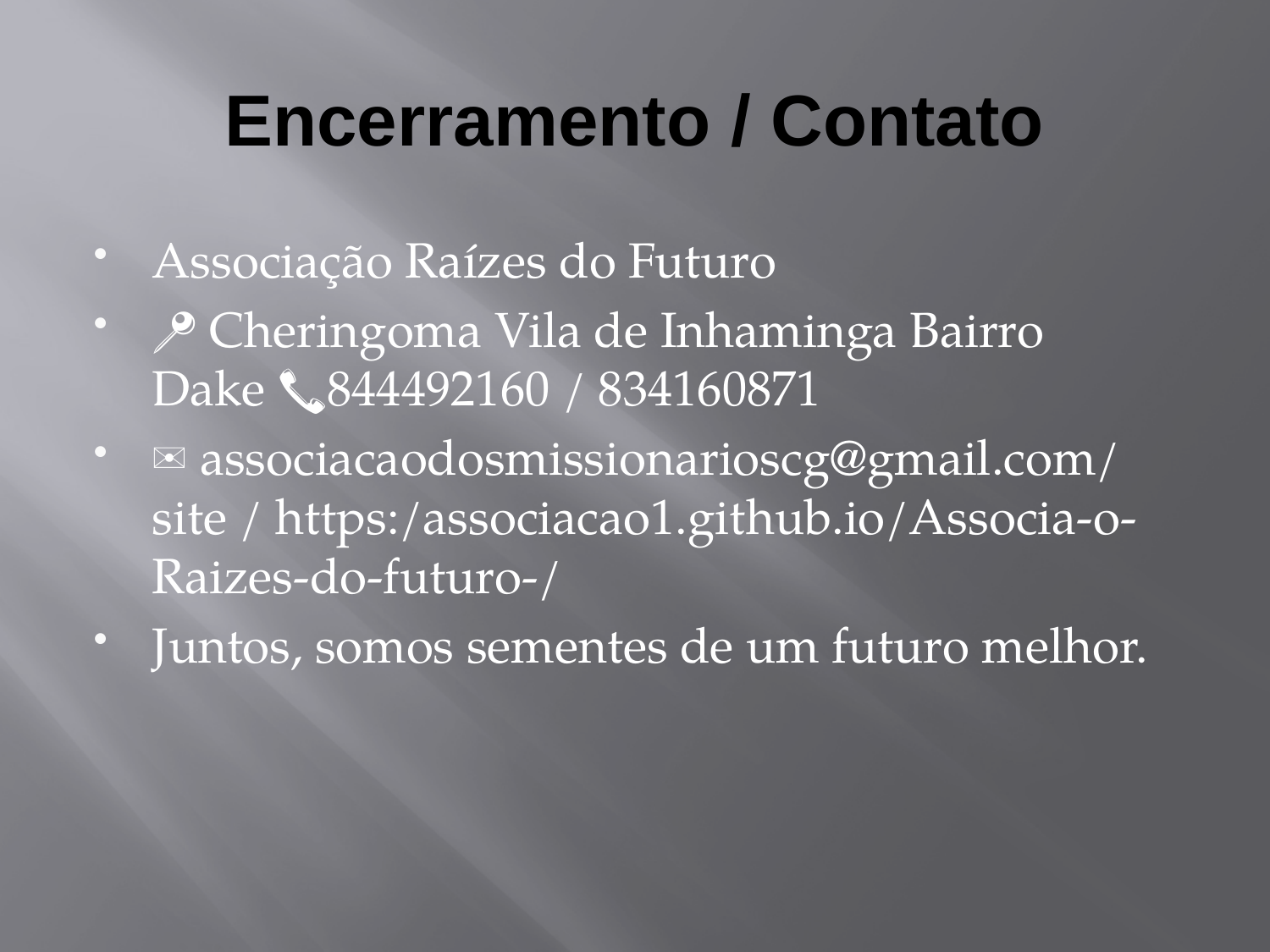

# Encerramento / Contato
Associação Raízes do Futuro
📍 Cheringoma Vila de Inhaminga Bairro Dake 📞844492160 / 834160871
✉ associacaodosmissionarioscg@gmail.com/ site / https:/associacao1.github.io/Associa-o-Raizes-do-futuro-/
Juntos, somos sementes de um futuro melhor.